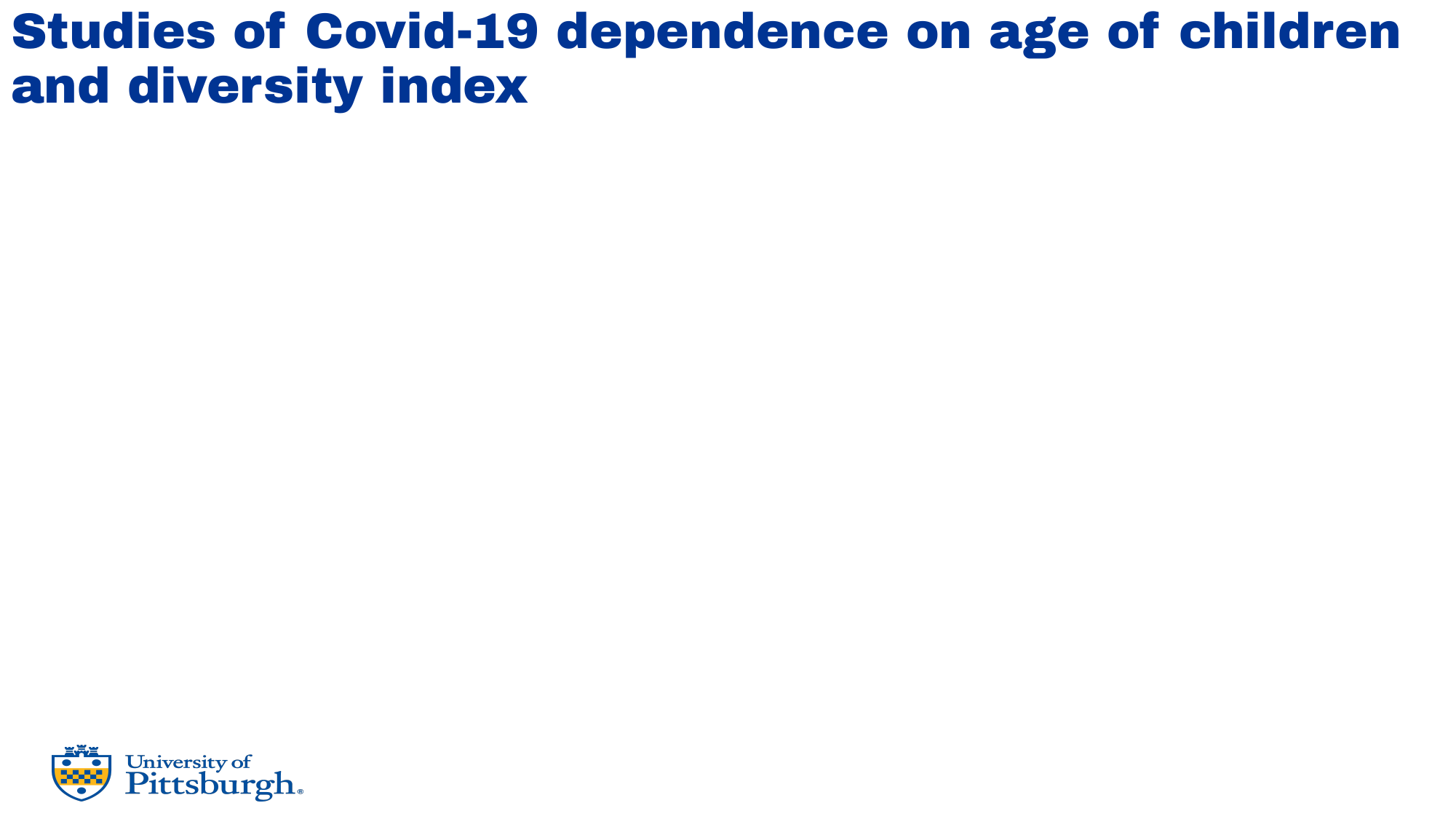

# Studies of Covid-19 dependence on age of children and diversity index